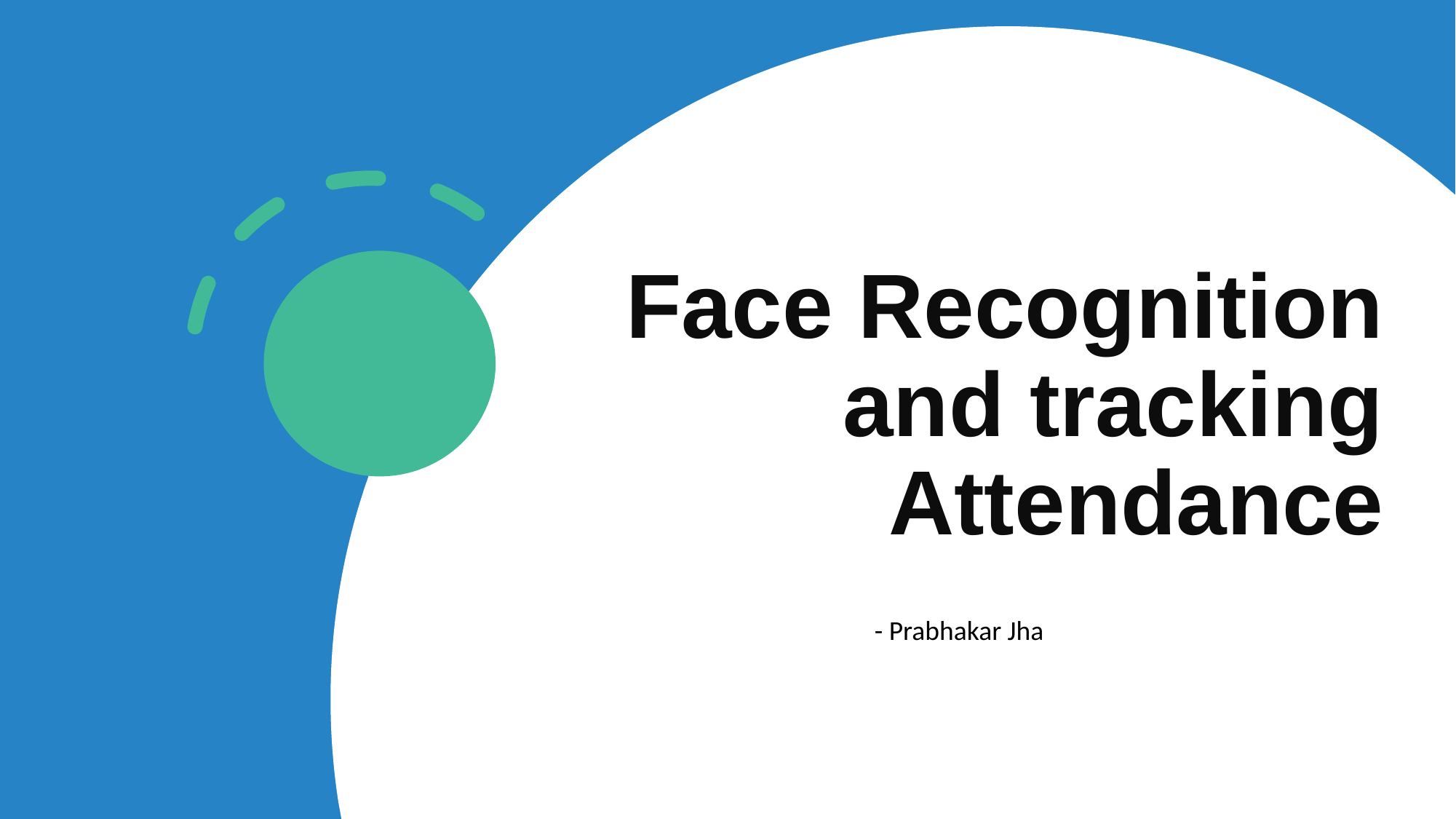

# Face Recognition and tracking Attendance

- Prabhakar Jha